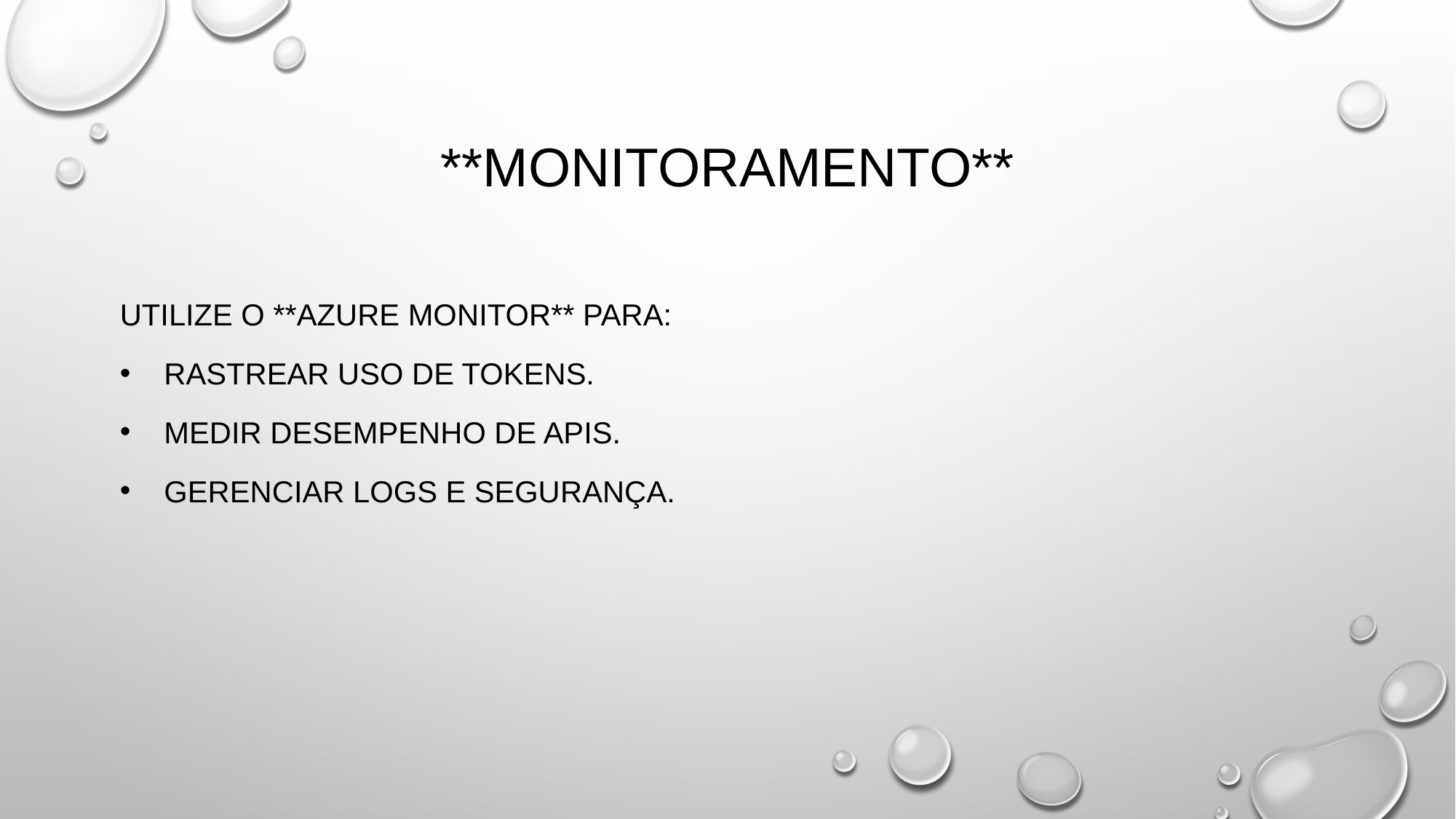

# **Monitoramento**
Utilize o **Azure Monitor** para:
  Rastrear uso de tokens.
  Medir desempenho de APIs.
  Gerenciar logs e segurança.